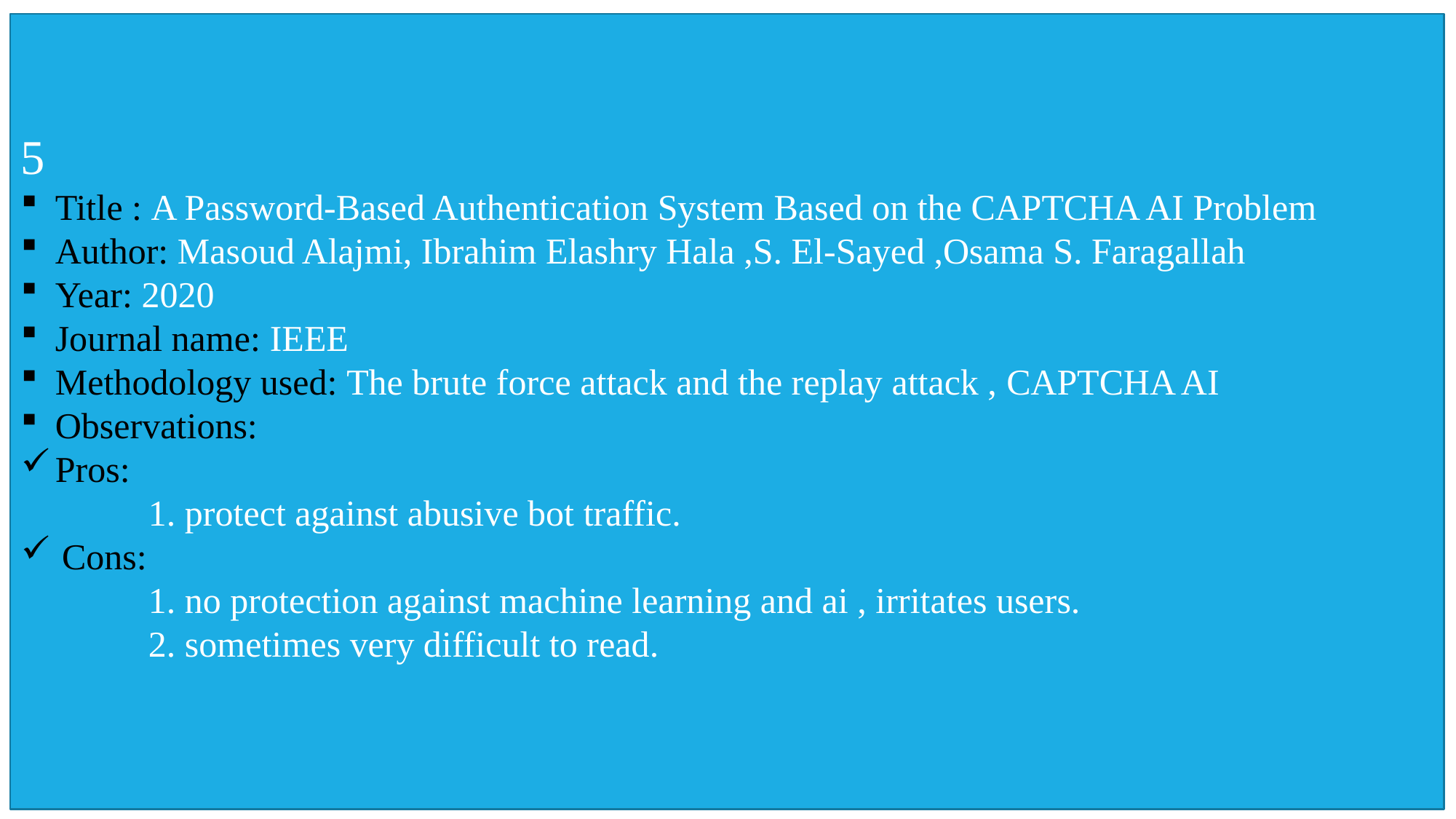

5
Title : A Password-Based Authentication System Based on the CAPTCHA AI Problem
Author: Masoud Alajmi, Ibrahim Elashry Hala ,S. El-Sayed ,Osama S. Faragallah
Year: 2020
Journal name: IEEE
Methodology used: The brute force attack and the replay attack , CAPTCHA AI
Observations:
Pros:
              1. protect against abusive bot traffic.
Cons:
              1. no protection against machine learning and ai , irritates users.
              2. sometimes very difficult to read.